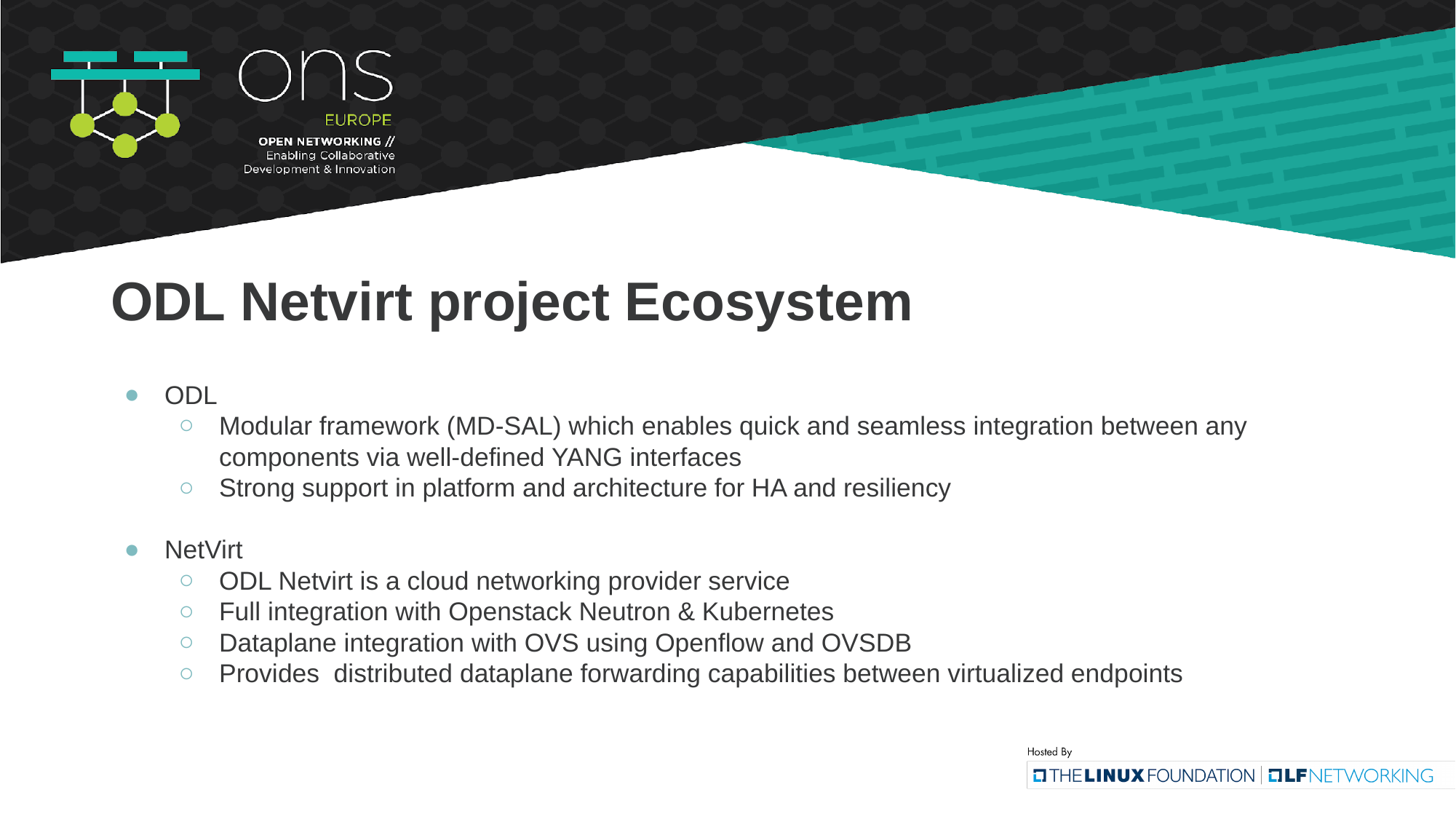

# ODL Netvirt project Ecosystem
ODL
Modular framework (MD-SAL) which enables quick and seamless integration between any components via well-defined YANG interfaces
Strong support in platform and architecture for HA and resiliency

NetVirt
ODL Netvirt is a cloud networking provider service
Full integration with Openstack Neutron & Kubernetes
Dataplane integration with OVS using Openflow and OVSDB
Provides  distributed dataplane forwarding capabilities between virtualized endpoints